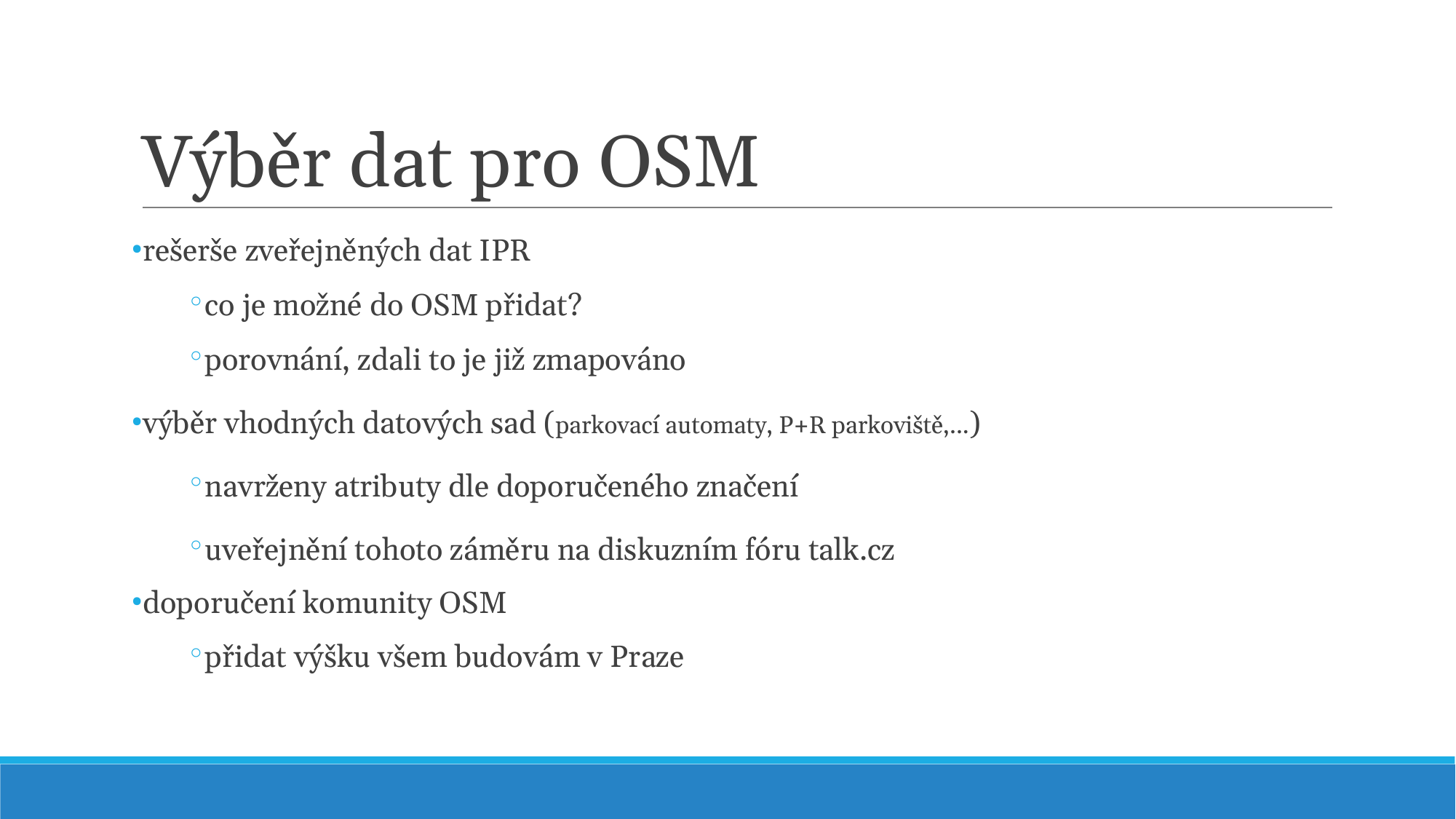

# Výběr dat pro OSM
rešerše zveřejněných dat IPR
co je možné do OSM přidat?
porovnání, zdali to je již zmapováno
výběr vhodných datových sad (parkovací automaty, P+R parkoviště,...)
navrženy atributy dle doporučeného značení
uveřejnění tohoto záměru na diskuzním fóru talk.cz
doporučení komunity OSM
přidat výšku všem budovám v Praze